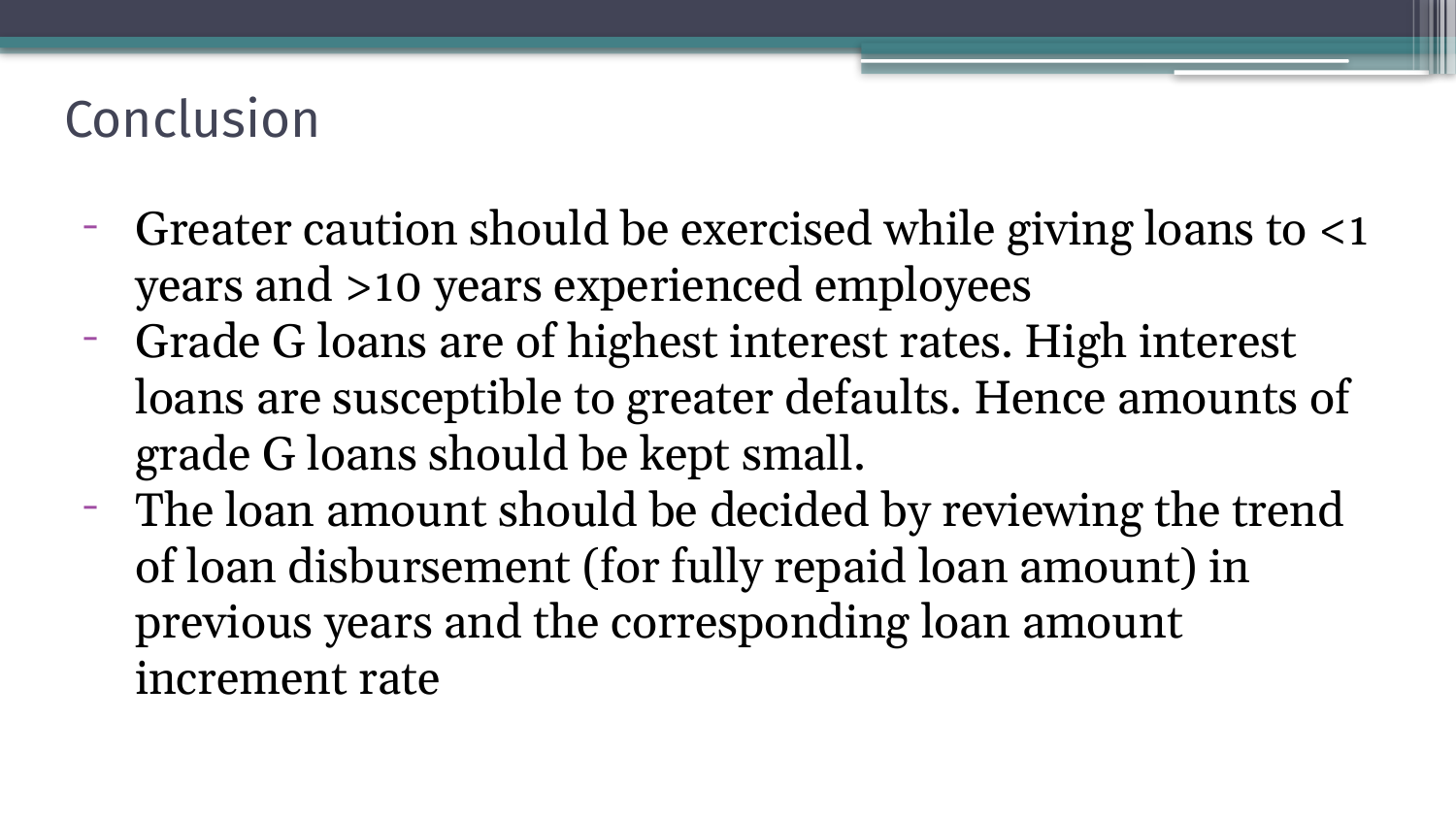

# Conclusion
Greater caution should be exercised while giving loans to <1 years and >10 years experienced employees
Grade G loans are of highest interest rates. High interest loans are susceptible to greater defaults. Hence amounts of grade G loans should be kept small.
The loan amount should be decided by reviewing the trend of loan disbursement (for fully repaid loan amount) in previous years and the corresponding loan amount increment rate